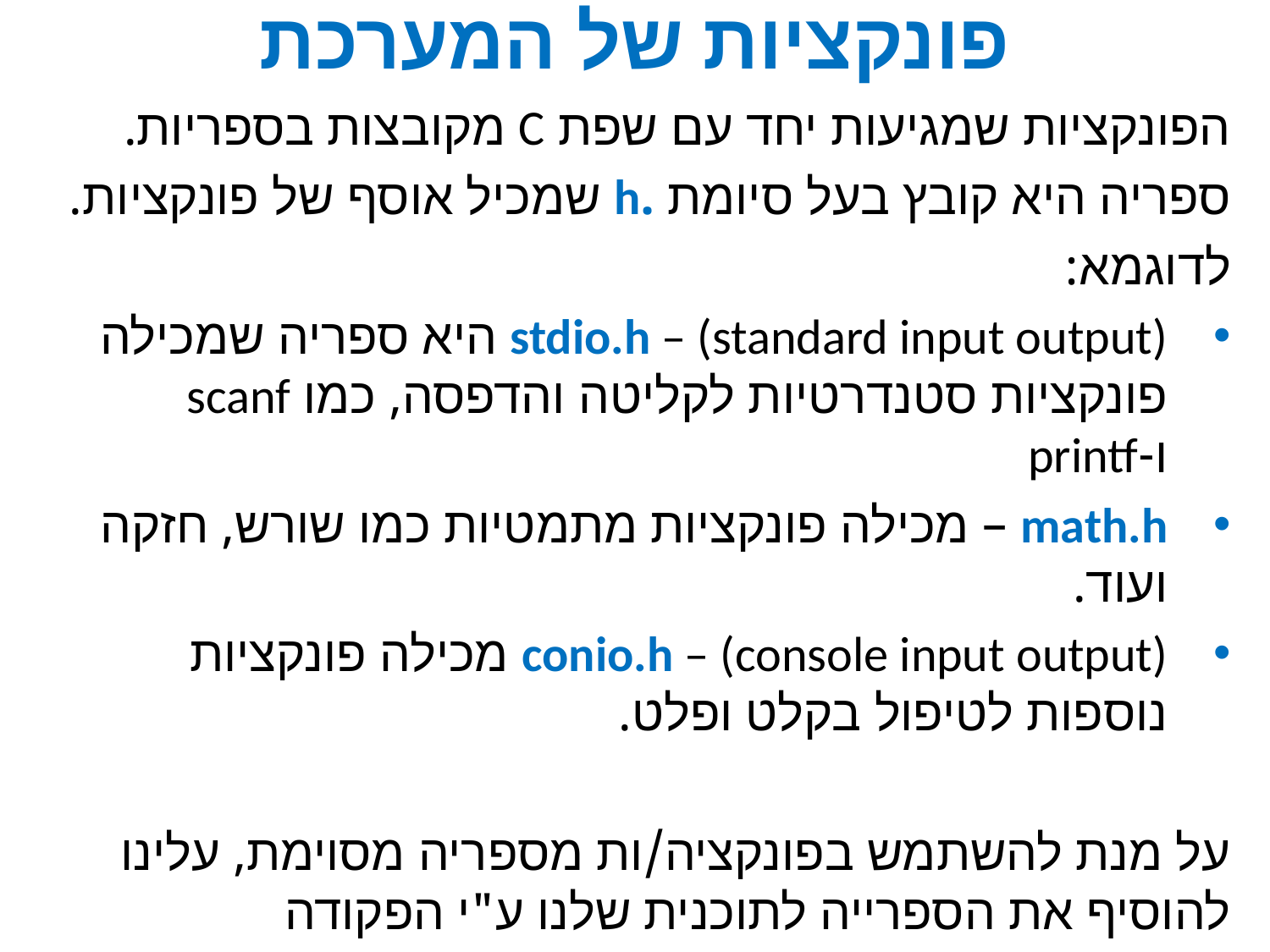

# פונקציות של המערכת
הפונקציות שמגיעות יחד עם שפת C מקובצות בספריות.
ספריה היא קובץ בעל סיומת .h שמכיל אוסף של פונקציות.
לדוגמא:
stdio.h – (standard input output) היא ספריה שמכילה פונקציות סטנדרטיות לקליטה והדפסה, כמו scanf ו-printf
math.h – מכילה פונקציות מתמטיות כמו שורש, חזקה ועוד.
conio.h – (console input output) מכילה פונקציות נוספות לטיפול בקלט ופלט.

על מנת להשתמש בפונקציה/ות מספריה מסוימת, עלינו להוסיף את הספרייה לתוכנית שלנו ע"י הפקודה
#include <שם הספריה>